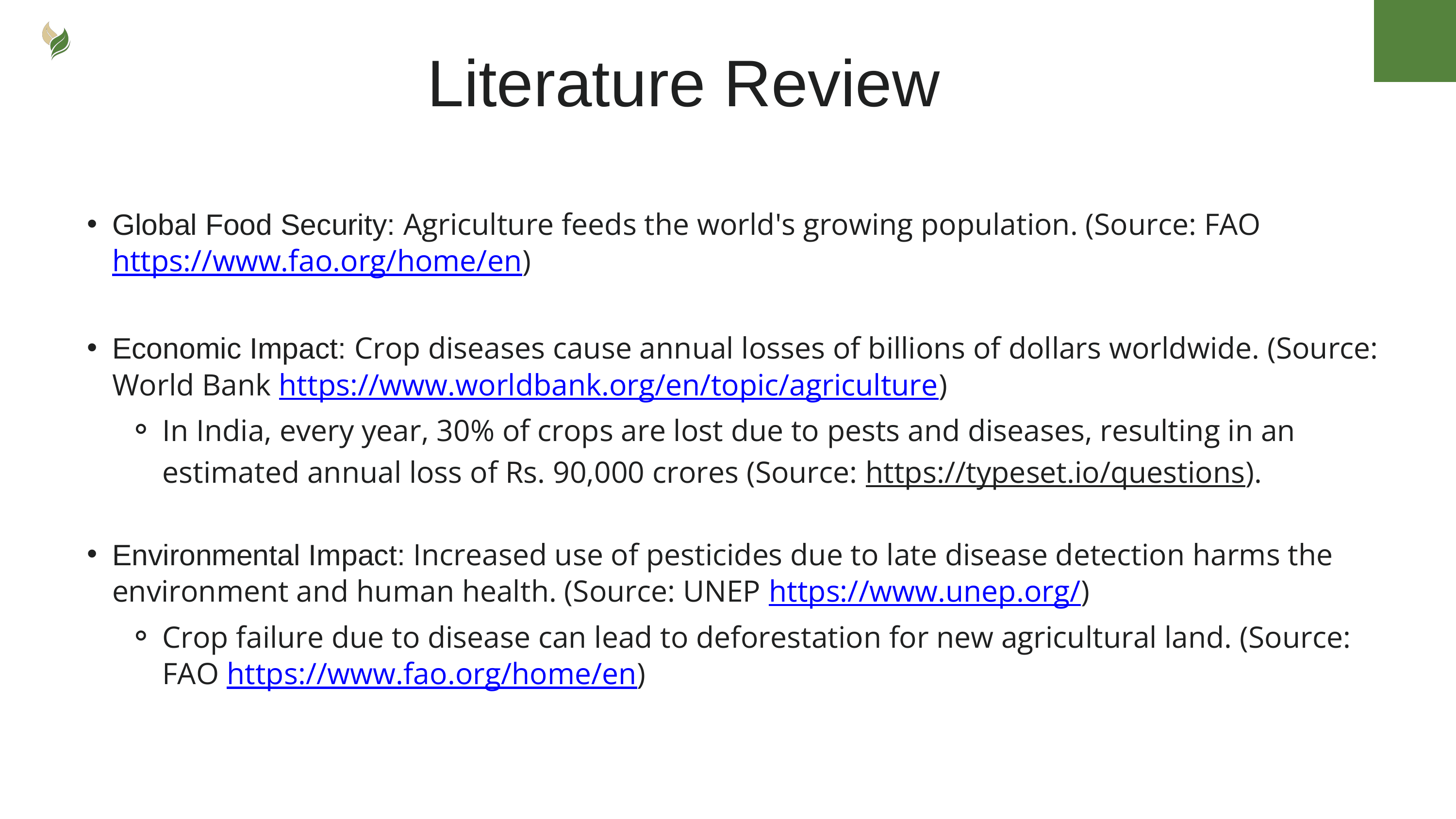

Literature Review
Global Food Security: Agriculture feeds the world's growing population. (Source: FAO https://www.fao.org/home/en)

Economic Impact: Crop diseases cause annual losses of billions of dollars worldwide. (Source: World Bank https://www.worldbank.org/en/topic/agriculture)
In India, every year, 30% of crops are lost due to pests and diseases, resulting in an estimated annual loss of Rs. 90,000 crores (Source: https://typeset.io/questions).

Environmental Impact: Increased use of pesticides due to late disease detection harms the environment and human health. (Source: UNEP https://www.unep.org/)
Crop failure due to disease can lead to deforestation for new agricultural land. (Source: FAO https://www.fao.org/home/en)